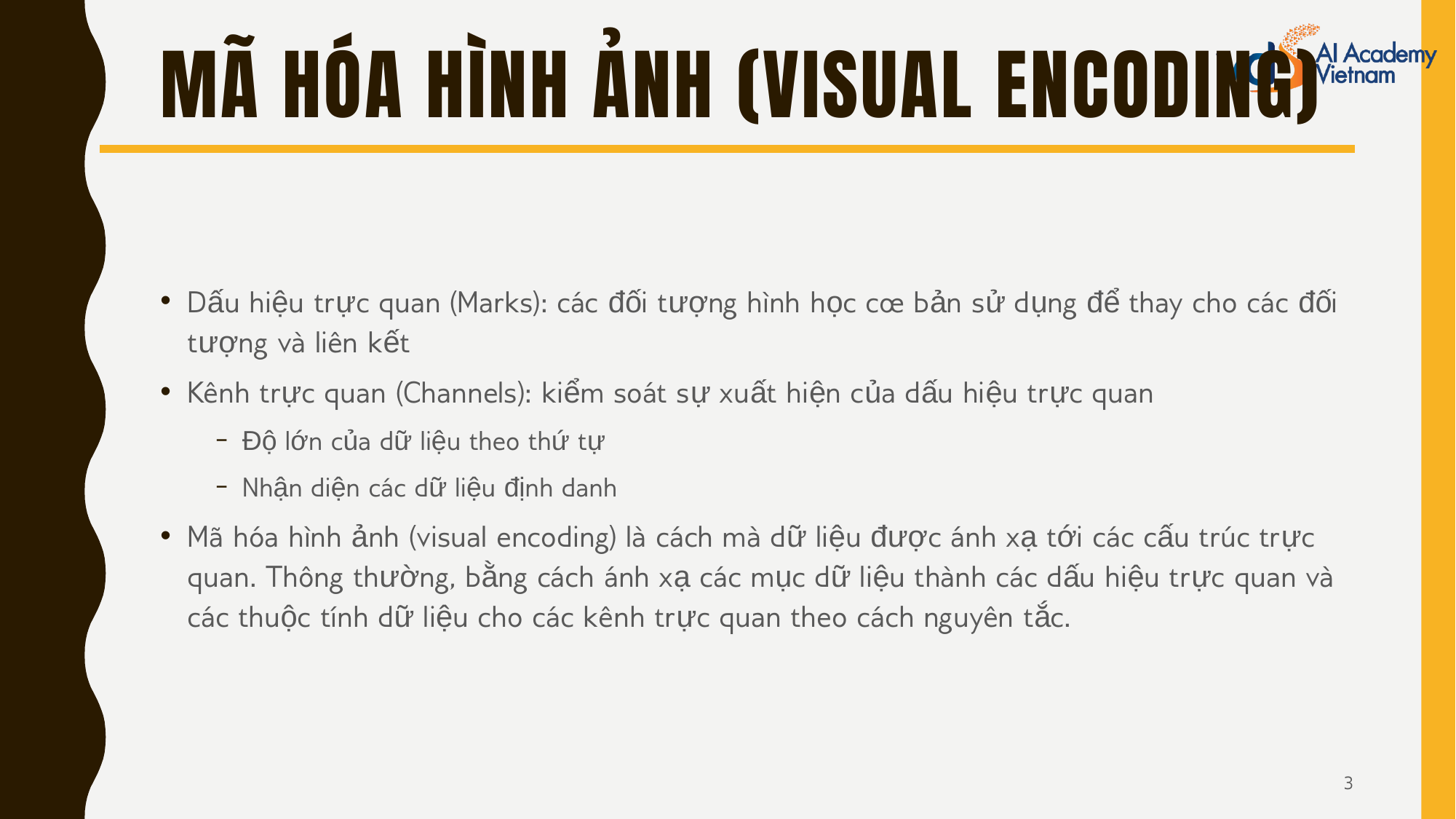

# Mã hóa hình ảnh (visual encoding)
Dấu hiệu trực quan (Marks): các đối tượng hình học coe bản sử dụng để thay cho các đối tượng và liên kết
Kênh trực quan (Channels): kiểm soát sự xuất hiện của dấu hiệu trực quan
Độ lớn của dữ liệu theo thứ tự
Nhận diện các dữ liệu định danh
Mã hóa hình ảnh (visual encoding) là cách mà dữ liệu được ánh xạ tới các cấu trúc trực quan. Thông thường, bằng cách ánh xạ các mục dữ liệu thành các dấu hiệu trực quan và các thuộc tính dữ liệu cho các kênh trực quan theo cách nguyên tắc.
3